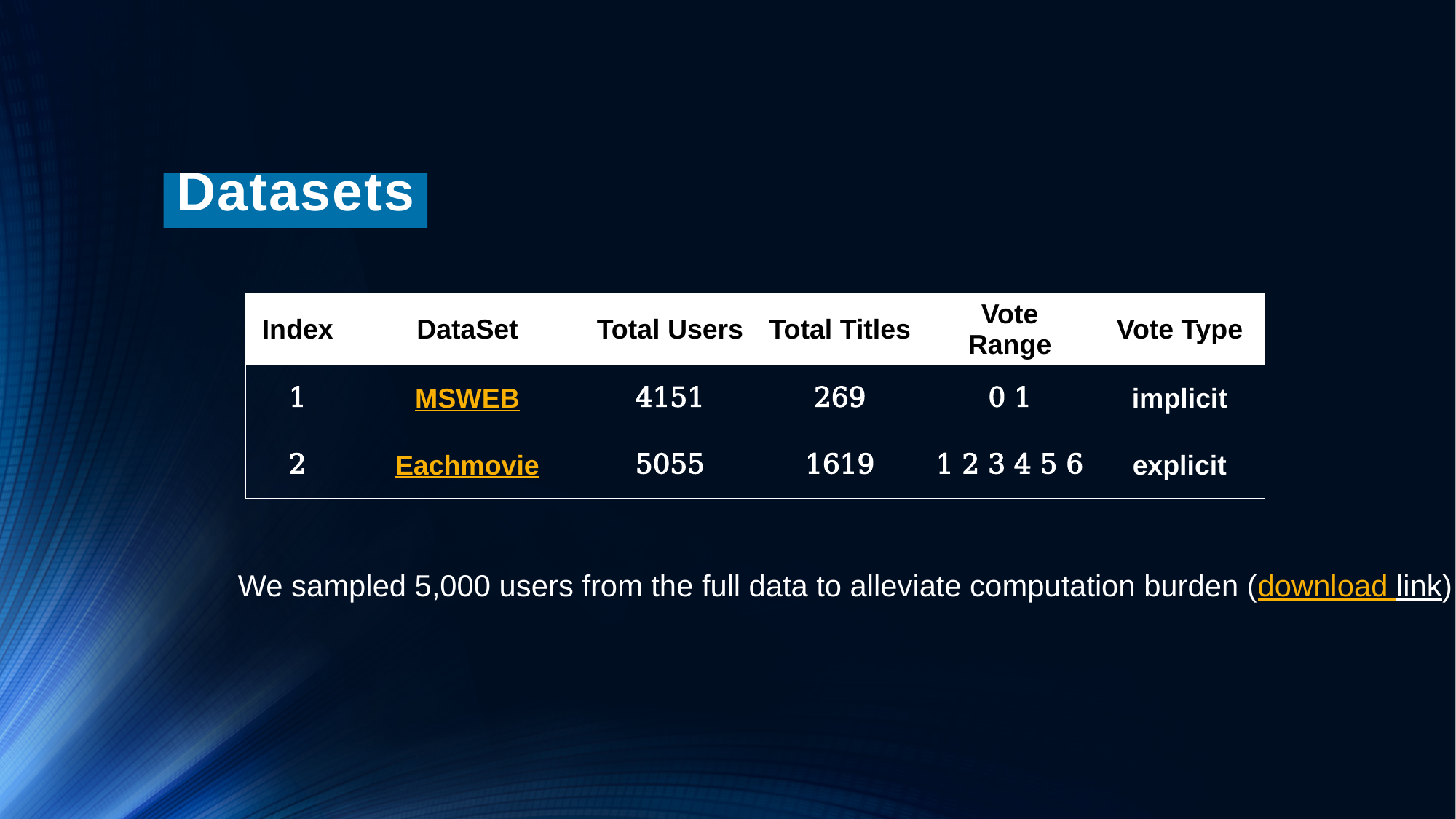

Datasets
| Index | DataSet | Total Users | Total Titles | Vote Range | Vote Type |
| --- | --- | --- | --- | --- | --- |
| 1 | MSWEB | 4151 | 269 | 0 1 | implicit |
| 2 | Eachmovie | 5055 | 1619 | 1 2 3 4 5 6 | explicit |
We sampled 5,000 users from the full data to alleviate computation burden (download link)